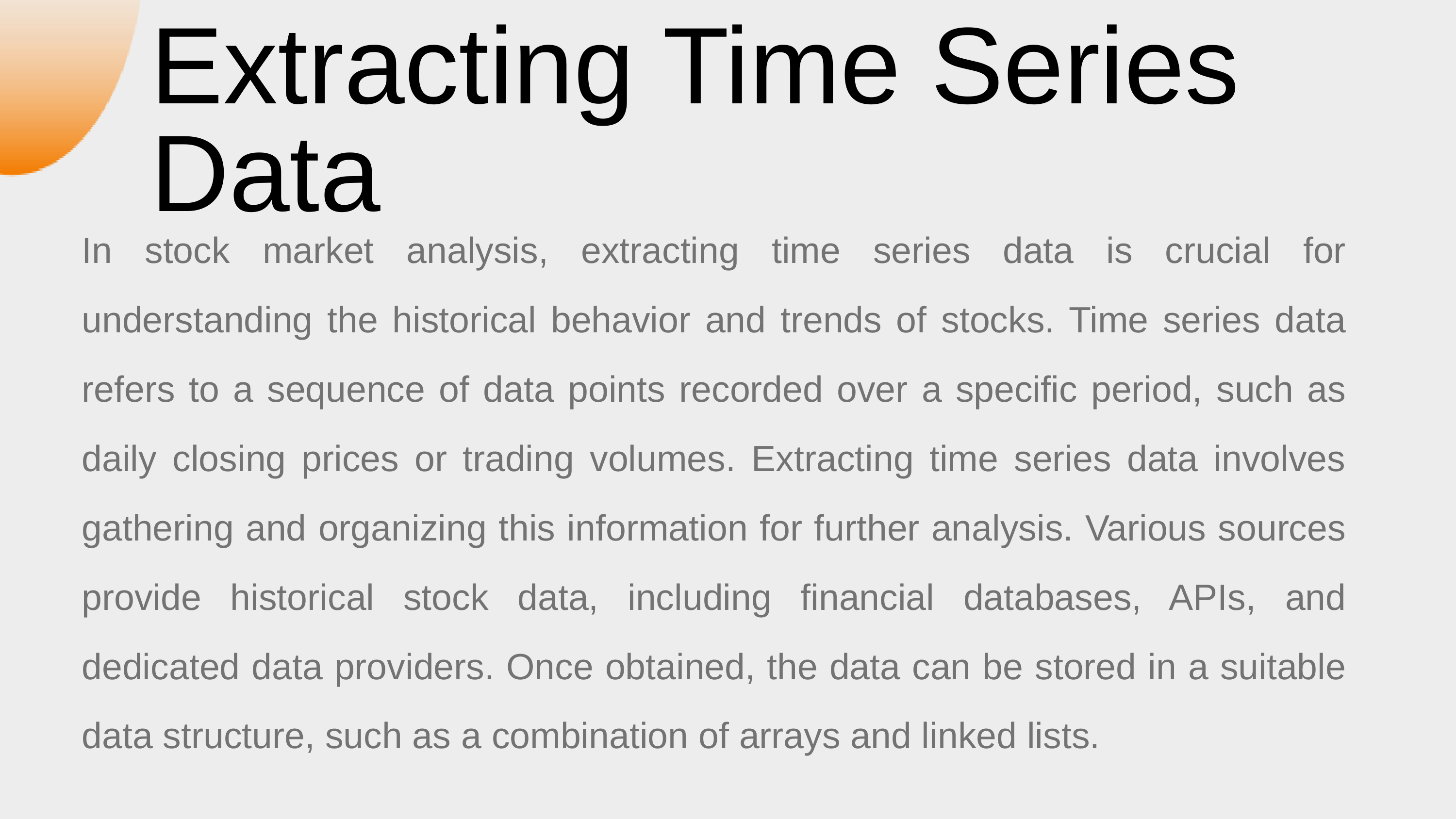

Extracting Time Series Data
In stock market analysis, extracting time series data is crucial for understanding the historical behavior and trends of stocks. Time series data refers to a sequence of data points recorded over a specific period, such as daily closing prices or trading volumes. Extracting time series data involves gathering and organizing this information for further analysis. Various sources provide historical stock data, including financial databases, APIs, and dedicated data providers. Once obtained, the data can be stored in a suitable data structure, such as a combination of arrays and linked lists.